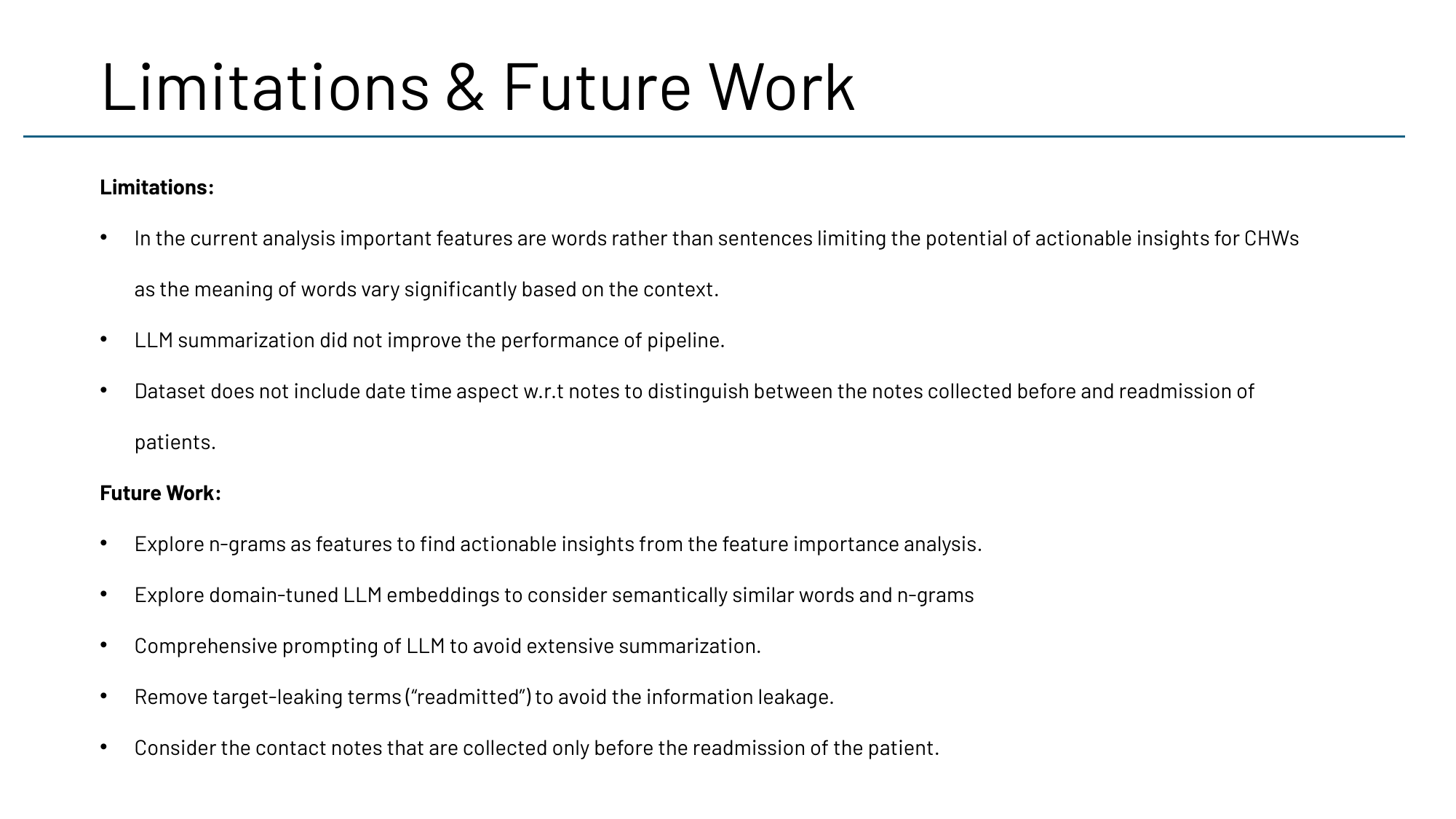

# Limitations & Future Work
| Limitations: In the current analysis important features are words rather than sentences limiting the potential of actionable insights for CHWs as the meaning of words vary significantly based on the context. LLM summarization did not improve the performance of pipeline. Dataset does not include date time aspect w.r.t notes to distinguish between the notes collected before and readmission of patients. Future Work: Explore n-grams as features to find actionable insights from the feature importance analysis. Explore domain-tuned LLM embeddings to consider semantically similar words and n-grams Comprehensive prompting of LLM to avoid extensive summarization. Remove target-leaking terms (“readmitted”) to avoid the information leakage. Consider the contact notes that are collected only before the readmission of the patient. |
| --- |